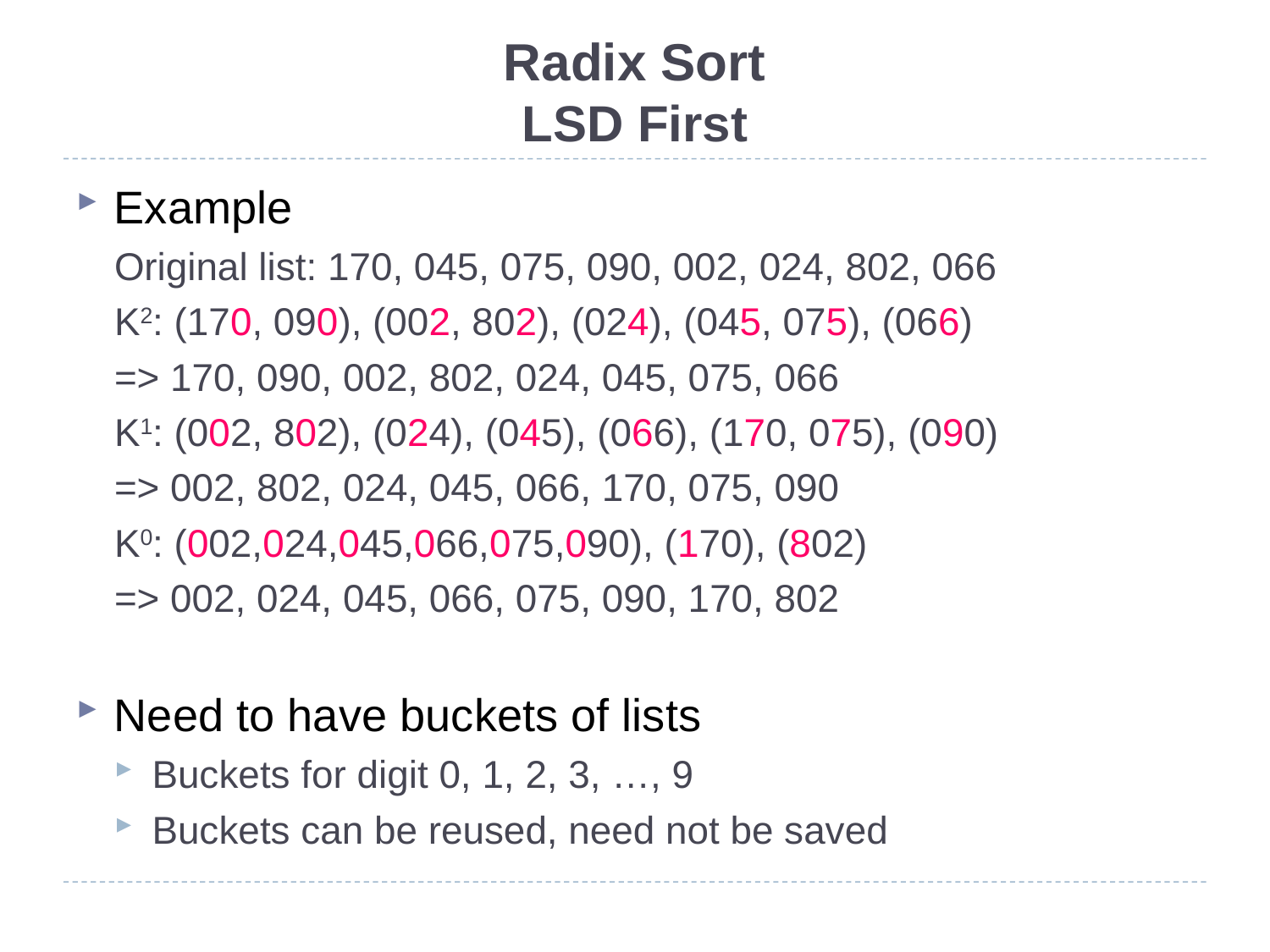

# Radix Sort LSD First
Example
Original list: 170, 045, 075, 090, 002, 024, 802, 066
K2: (170, 090), (002, 802), (024), (045, 075), (066)
=> 170, 090, 002, 802, 024, 045, 075, 066
K1: (002, 802), (024), (045), (066), (170, 075), (090)
=> 002, 802, 024, 045, 066, 170, 075, 090
K0: (002,024,045,066,075,090), (170), (802)
=> 002, 024, 045, 066, 075, 090, 170, 802

Need to have buckets of lists
Buckets for digit 0, 1, 2, 3, …, 9
Buckets can be reused, need not be saved